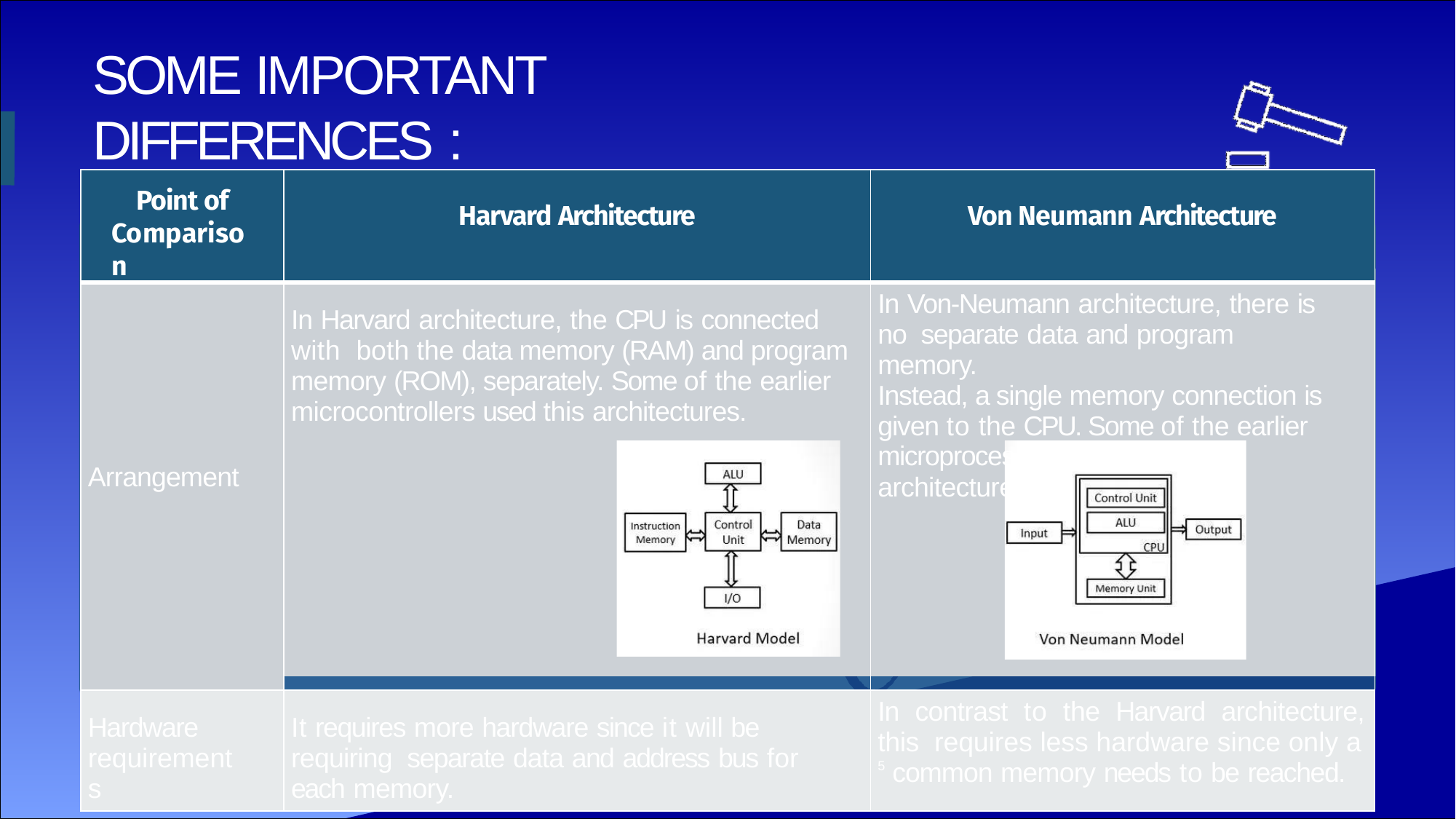

# SOME IMPORTANT DIFFERENCES :

| Point of Comparison | Harvard Architecture | Von Neumann Architecture |
| --- | --- | --- |
| Arrangement | In Harvard architecture, the CPU is connected with both the data memory (RAM) and program memory (ROM), separately. Some of the earlier microcontrollers used this architectures. | In Von-Neumann architecture, there is no separate data and program memory. Instead, a single memory connection is given to the CPU. Some of the earlier microprocessors used in this architecture. |
| Hardware requirements | It requires more hardware since it will be requiring separate data and address bus for each memory. | In contrast to the Harvard architecture, this requires less hardware since only a 5 common memory needs to be reached. |